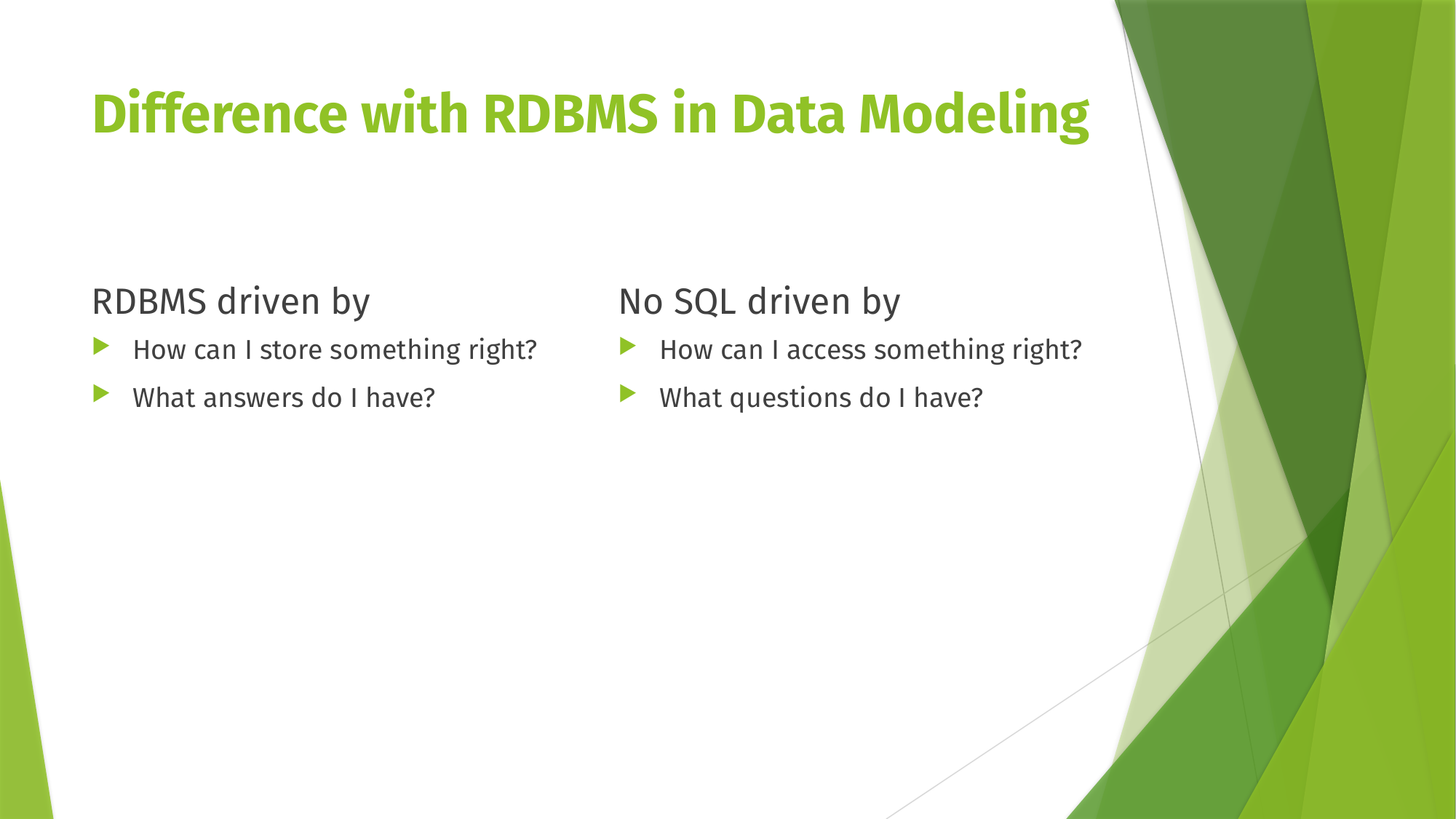

# Difference with RDBMS in Data Modeling
RDBMS driven by
No SQL driven by
How can I store something right?
What answers do I have?
How can I access something right?
What questions do I have?